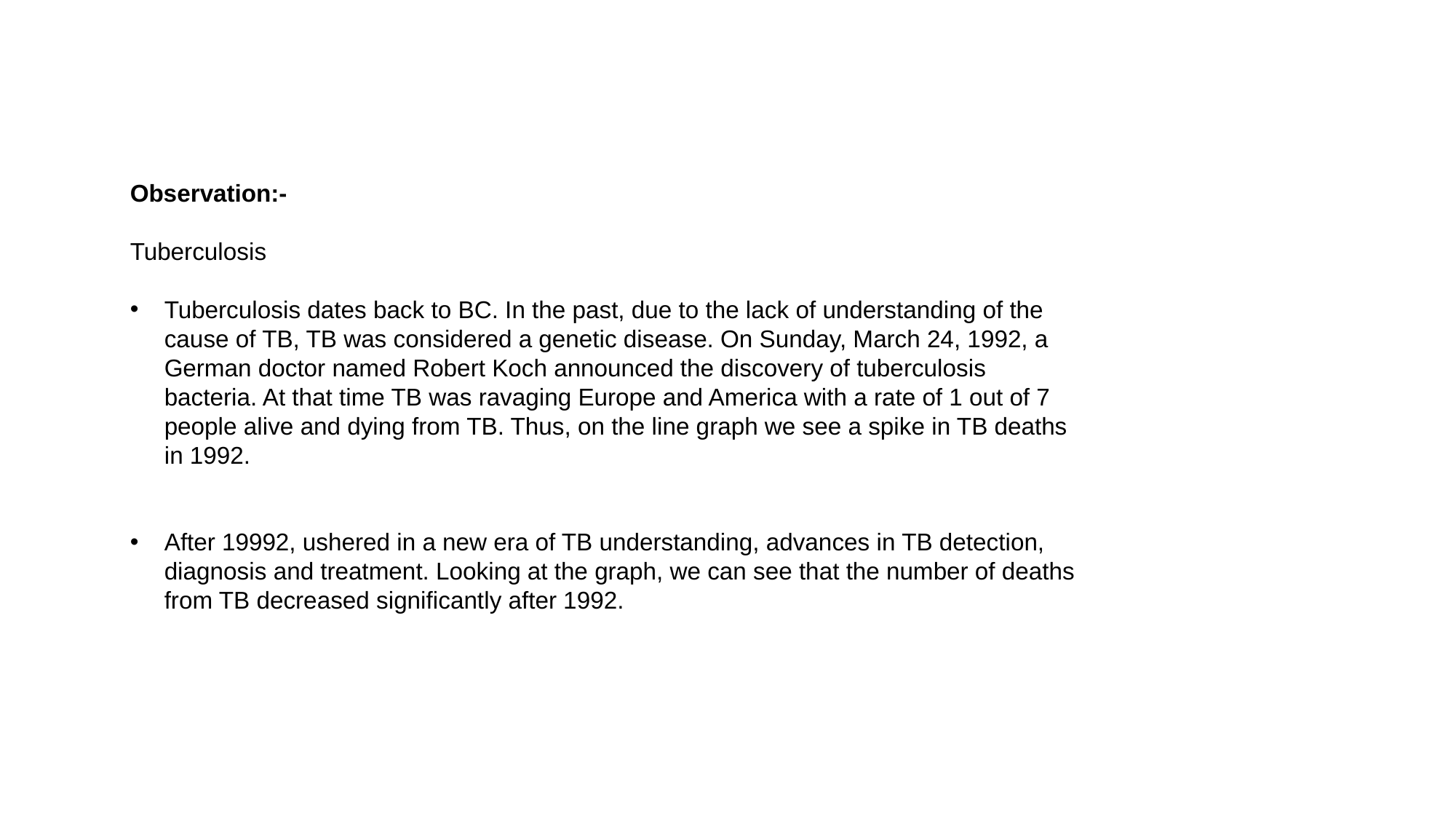

Observation:-

Tuberculosis

Tuberculosis dates back to BC. In the past, due to the lack of understanding of the cause of TB, TB was considered a genetic disease. On Sunday, March 24, 1992, a German doctor named Robert Koch announced the discovery of tuberculosis bacteria. At that time TB was ravaging Europe and America with a rate of 1 out of 7 people alive and dying from TB. Thus, on the line graph we see a spike in TB deaths in 1992.

After 19992, ushered in a new era of TB understanding, advances in TB detection, diagnosis and treatment. Looking at the graph, we can see that the number of deaths from TB decreased significantly after 1992.